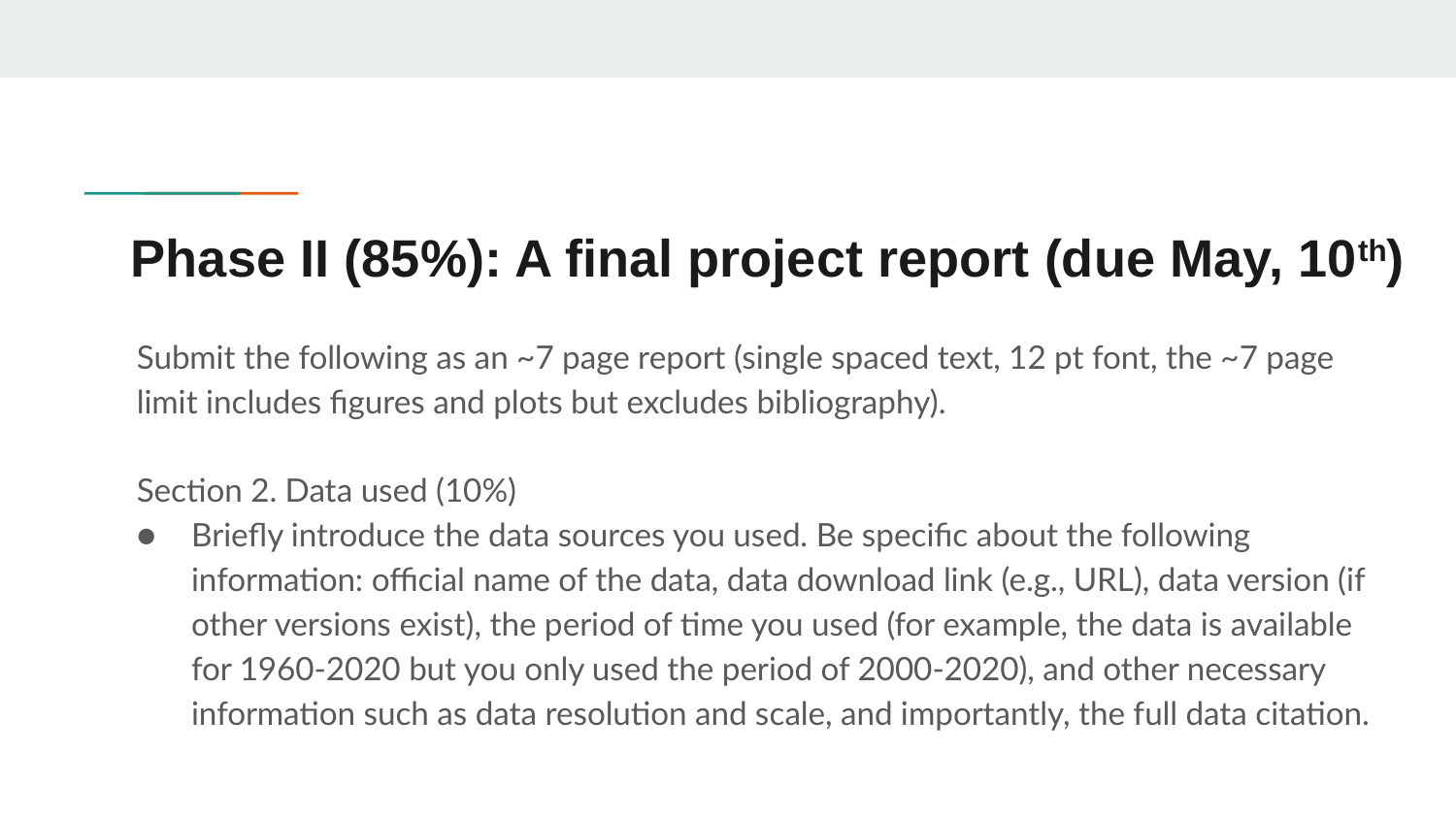

# Phase II (85%): A final project report (due May, 10th)
Submit the following as an ~7 page report (single spaced text, 12 pt font, the ~7 page limit includes figures and plots but excludes bibliography).

Section 2. Data used (10%)
Briefly introduce the data sources you used. Be specific about the following information: official name of the data, data download link (e.g., URL), data version (if other versions exist), the period of time you used (for example, the data is available for 1960-2020 but you only used the period of 2000-2020), and other necessary information such as data resolution and scale, and importantly, the full data citation.